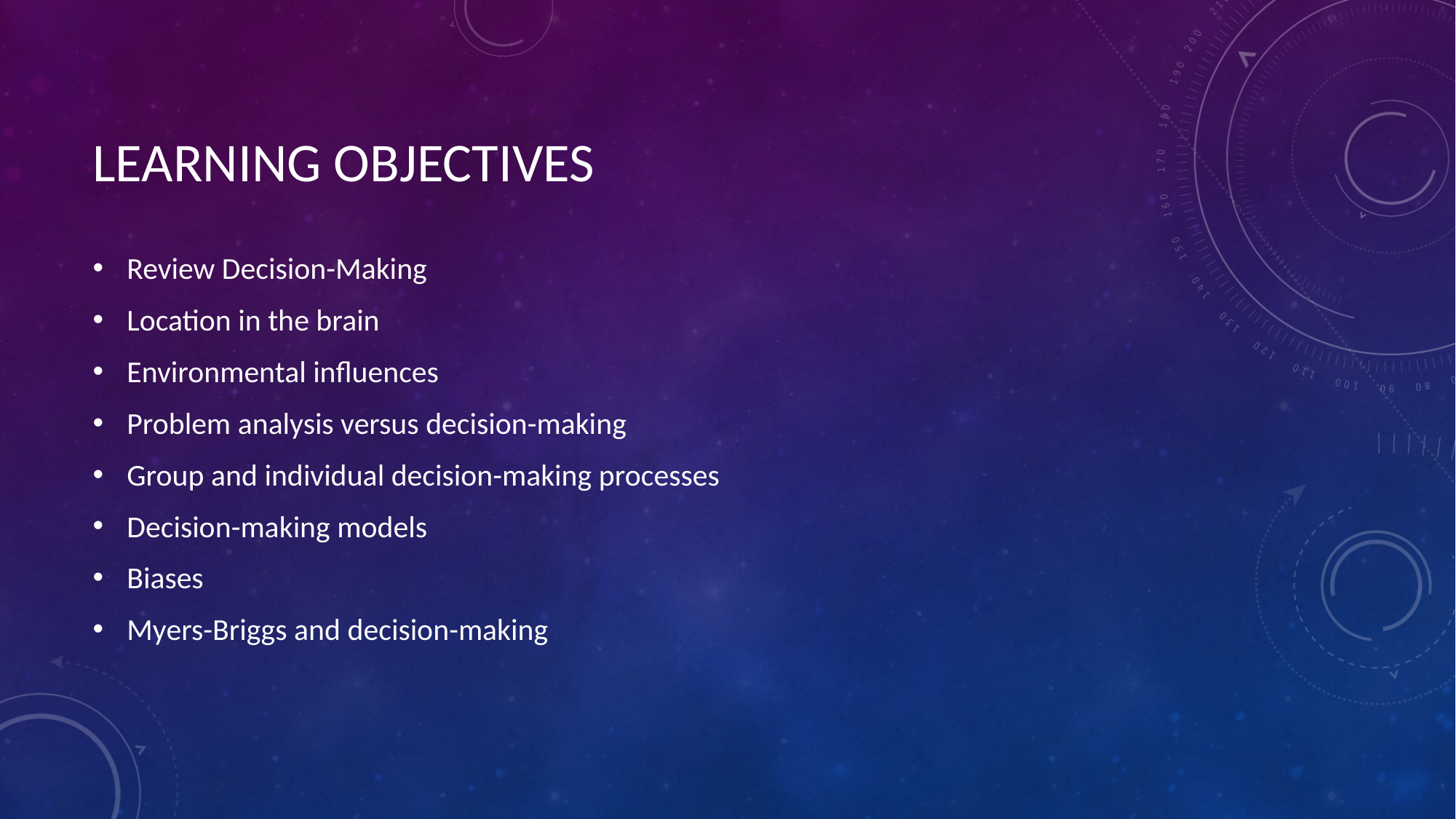

# Learning Objectives
Review Decision-Making
Location in the brain
Environmental influences
Problem analysis versus decision-making
Group and individual decision-making processes
Decision-making models
Biases
Myers-Briggs and decision-making